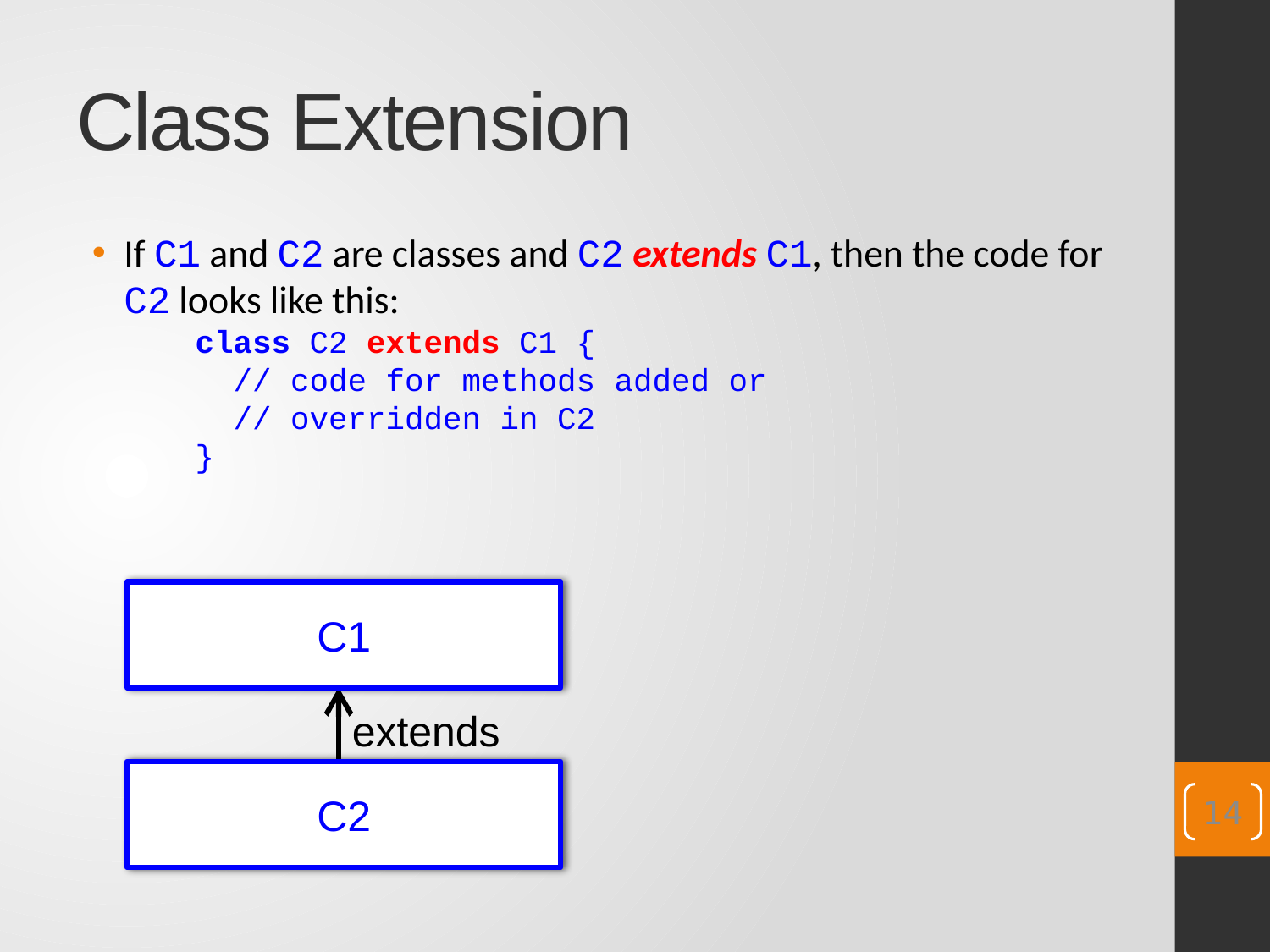

# Class Extension
If C1 and C2 are classes and C2 extends C1, then the code for C2 looks like this:
class C2 extends C1 {
  // code for methods added or
  // overridden in C2
}
C1
extends
C2
14